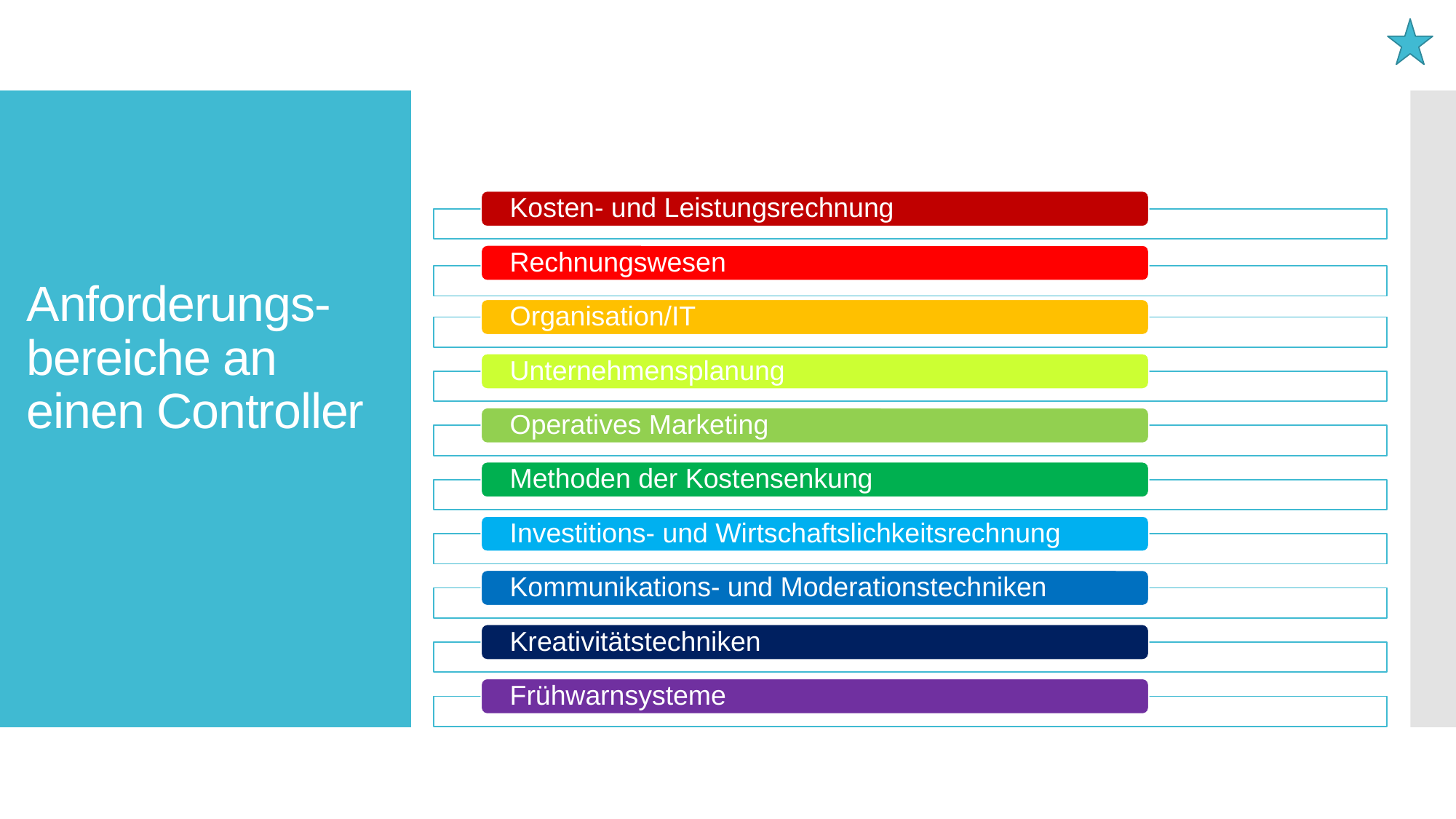

Kosten- und Leistungsrechnung
Rechnungswesen
Organisation/IT
Unternehmensplanung
Operatives Marketing
Methoden der Kostensenkung
Investitions- und Wirtschaftslichkeitsrechnung
Kommunikations- und Moderationstechniken
Kreativitätstechniken
Frühwarnsysteme
# Anforderungs- bereiche an einen Controller